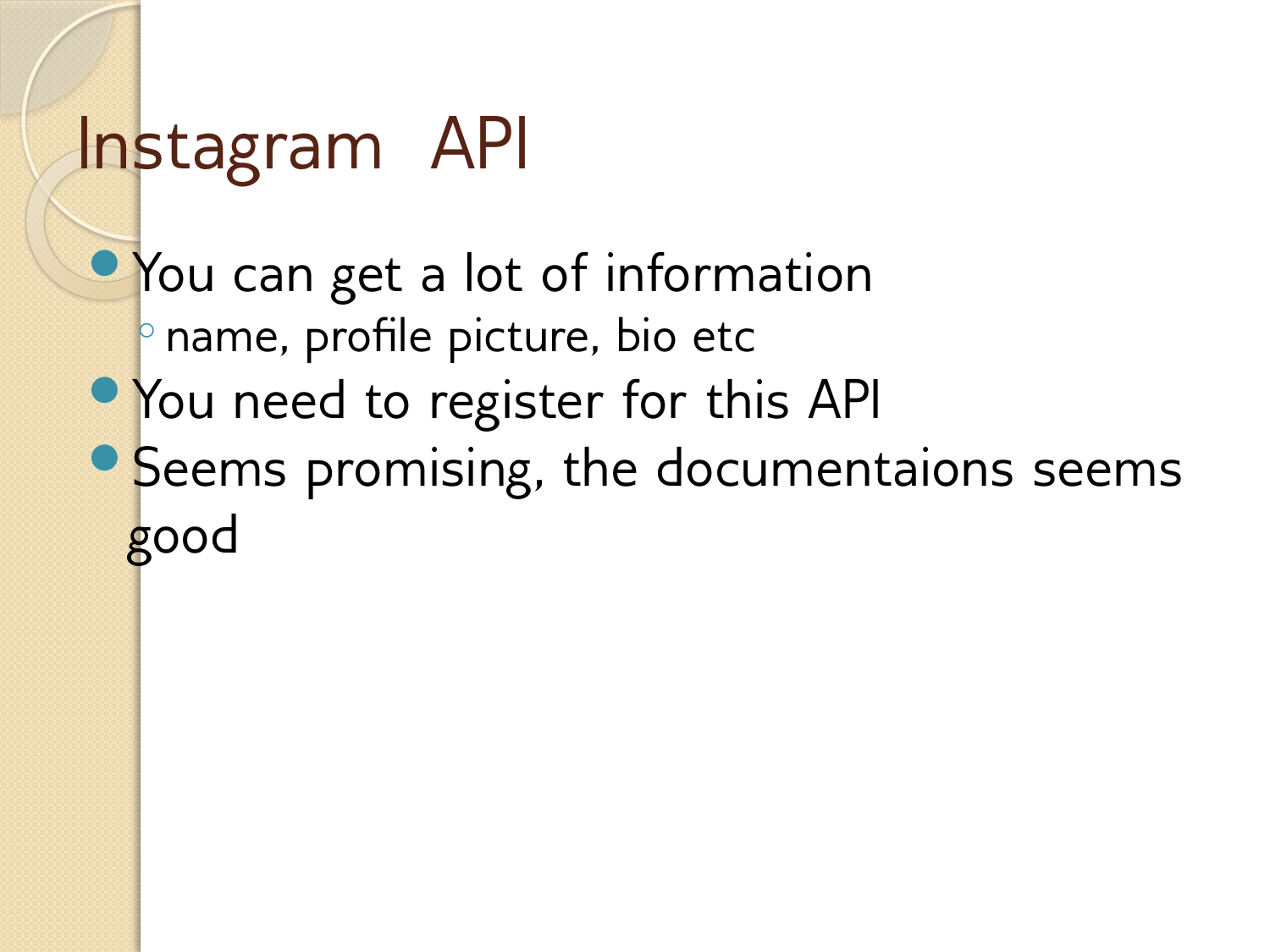

# Instagram  API
You can get a lot of information
name, profile picture, bio etc
You need to register for this API
Seems promising, the documentaions seems good